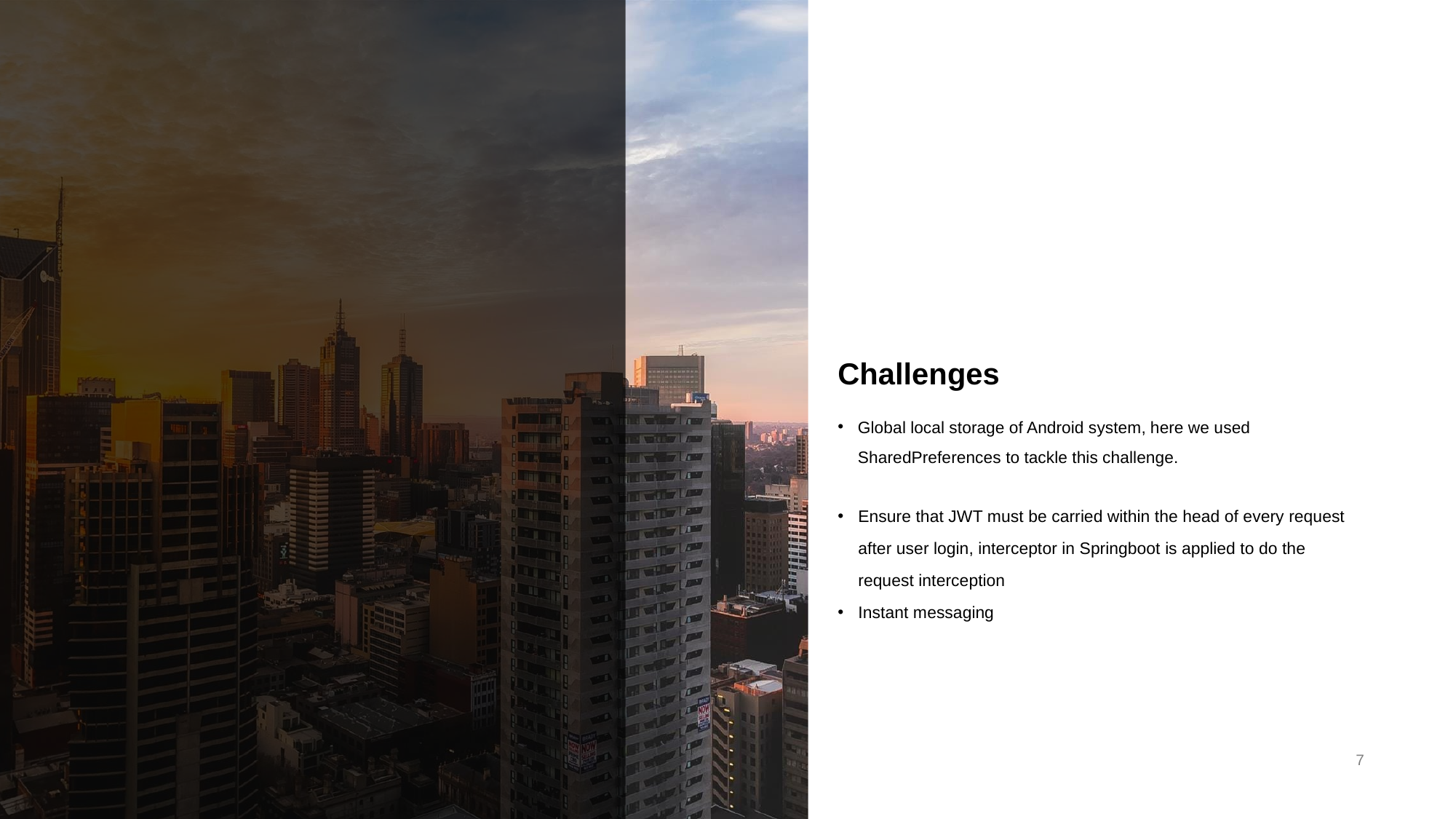

Challenges
Global local storage of Android system, here we used SharedPreferences to tackle this challenge.

Ensure that JWT must be carried within the head of every request after user login, interceptor in Springboot is applied to do the request interception
Instant messaging
# 2.3 Click to edit Master title style
www.islide.cc
7